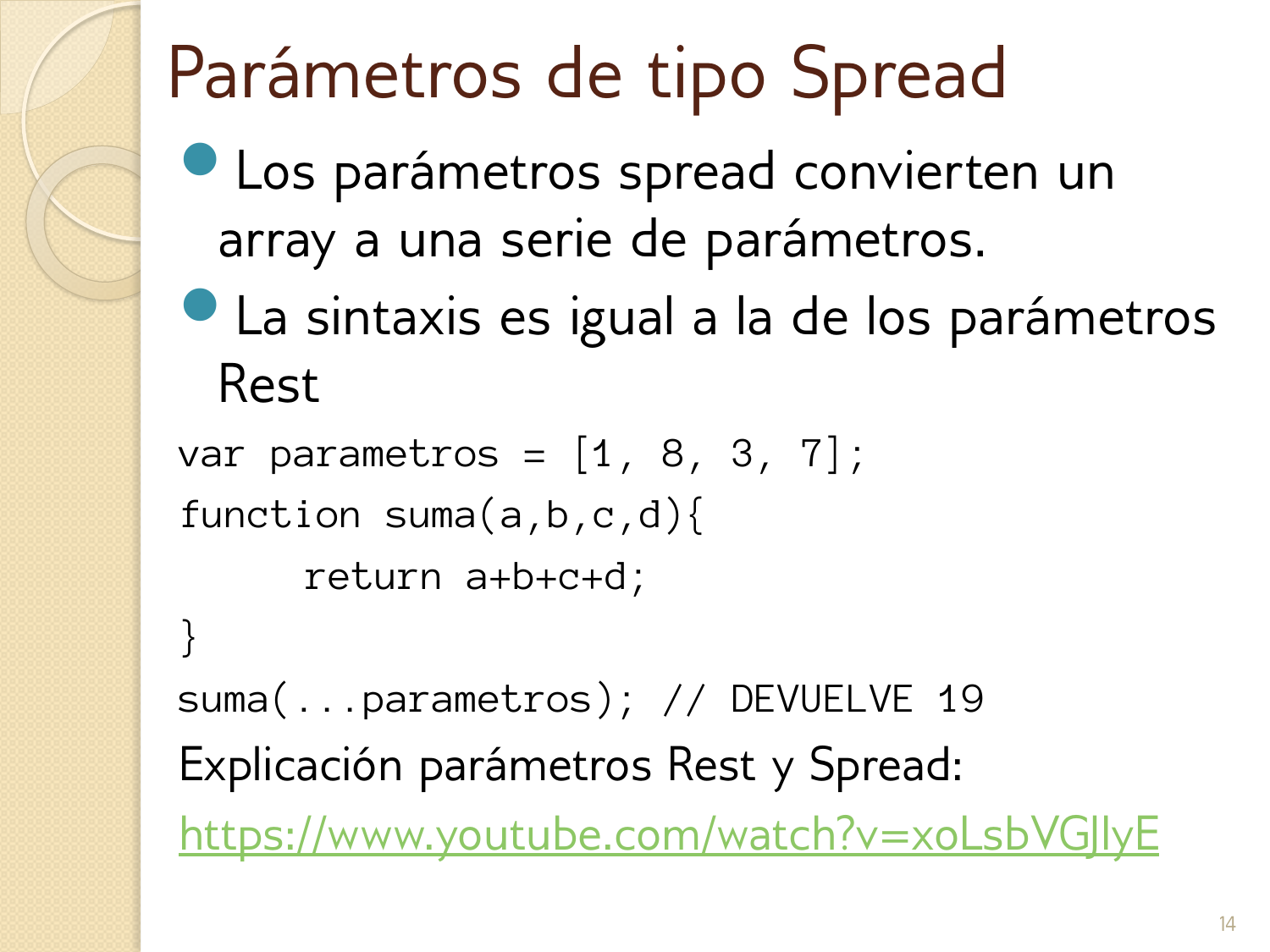

14
# Parámetros de tipo Spread
Los parámetros spread convierten un array a una serie de parámetros.
La sintaxis es igual a la de los parámetros Rest
var parametros = [1, 8, 3, 7];
function suma(a,b,c,d){
 	return a+b+c+d;
}
suma(...parametros); // DEVUELVE 19
Explicación parámetros Rest y Spread:
https://www.youtube.com/watch?v=xoLsbVGJIyE